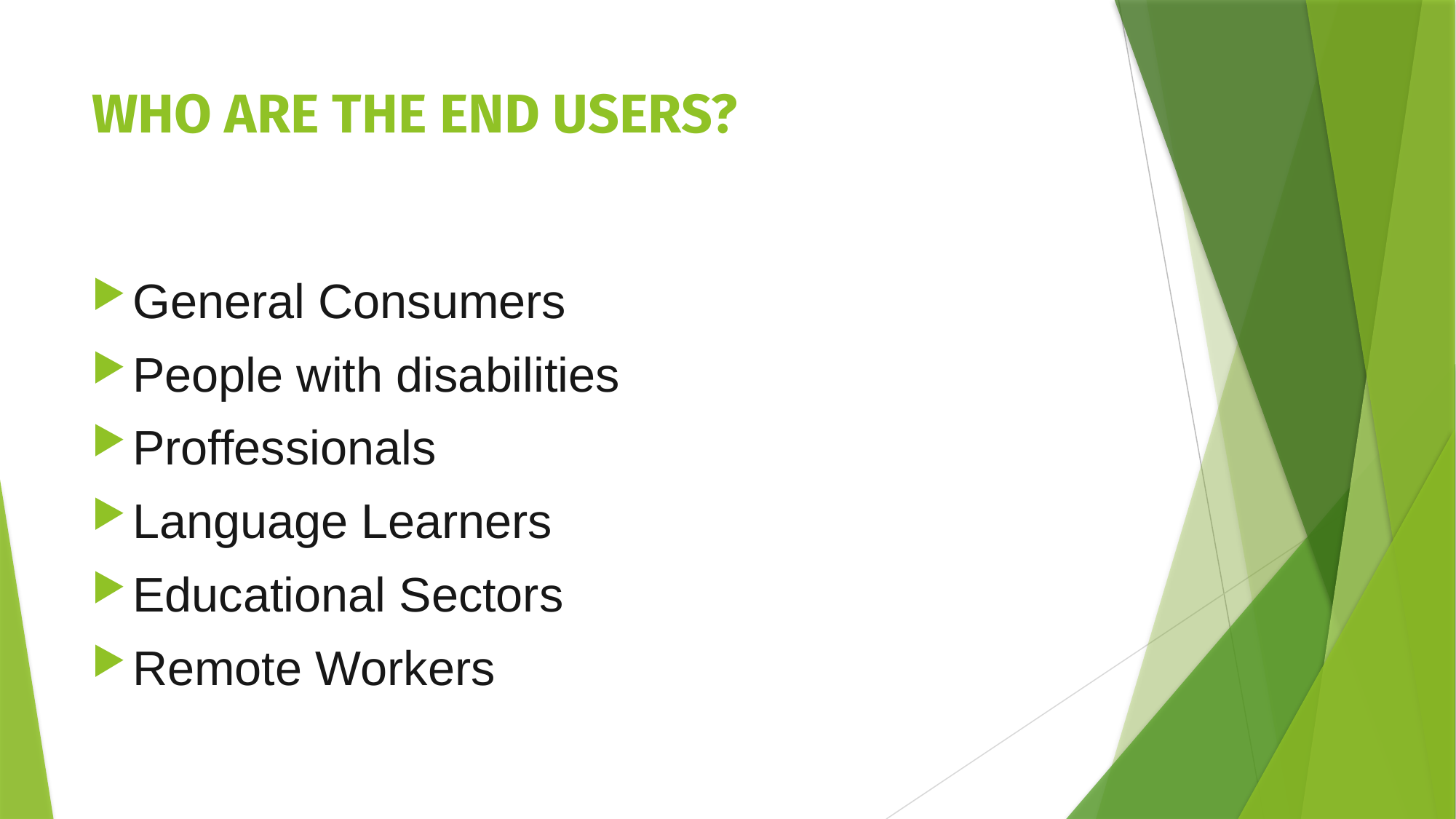

# WHO ARE THE END USERS?
General Consumers
People with disabilities
Proffessionals
Language Learners
Educational Sectors
Remote Workers